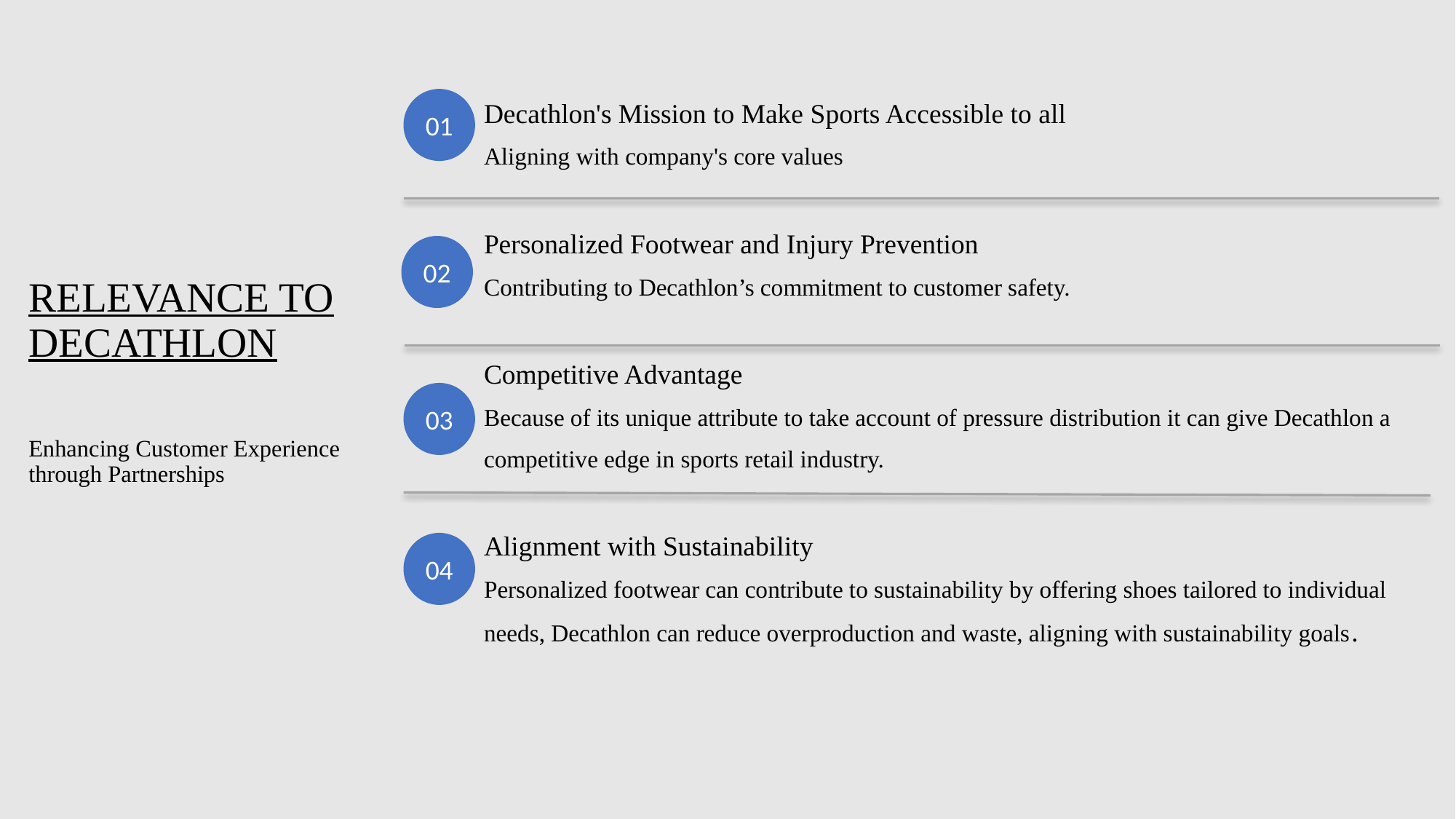

01
Decathlon's Mission to Make Sports Accessible to all
Aligning with company's core values

Personalized Footwear and Injury Prevention
Contributing to Decathlon’s commitment to customer safety.

Competitive Advantage
Because of its unique attribute to take account of pressure distribution it can give Decathlon a
competitive edge in sports retail industry.

Alignment with Sustainability
Personalized footwear can contribute to sustainability by offering shoes tailored to individual
needs, Decathlon can reduce overproduction and waste, aligning with sustainability goals.

02
# RELEVANCE TO DECATHLON Enhancing Customer Experience through Partnerships
03
04